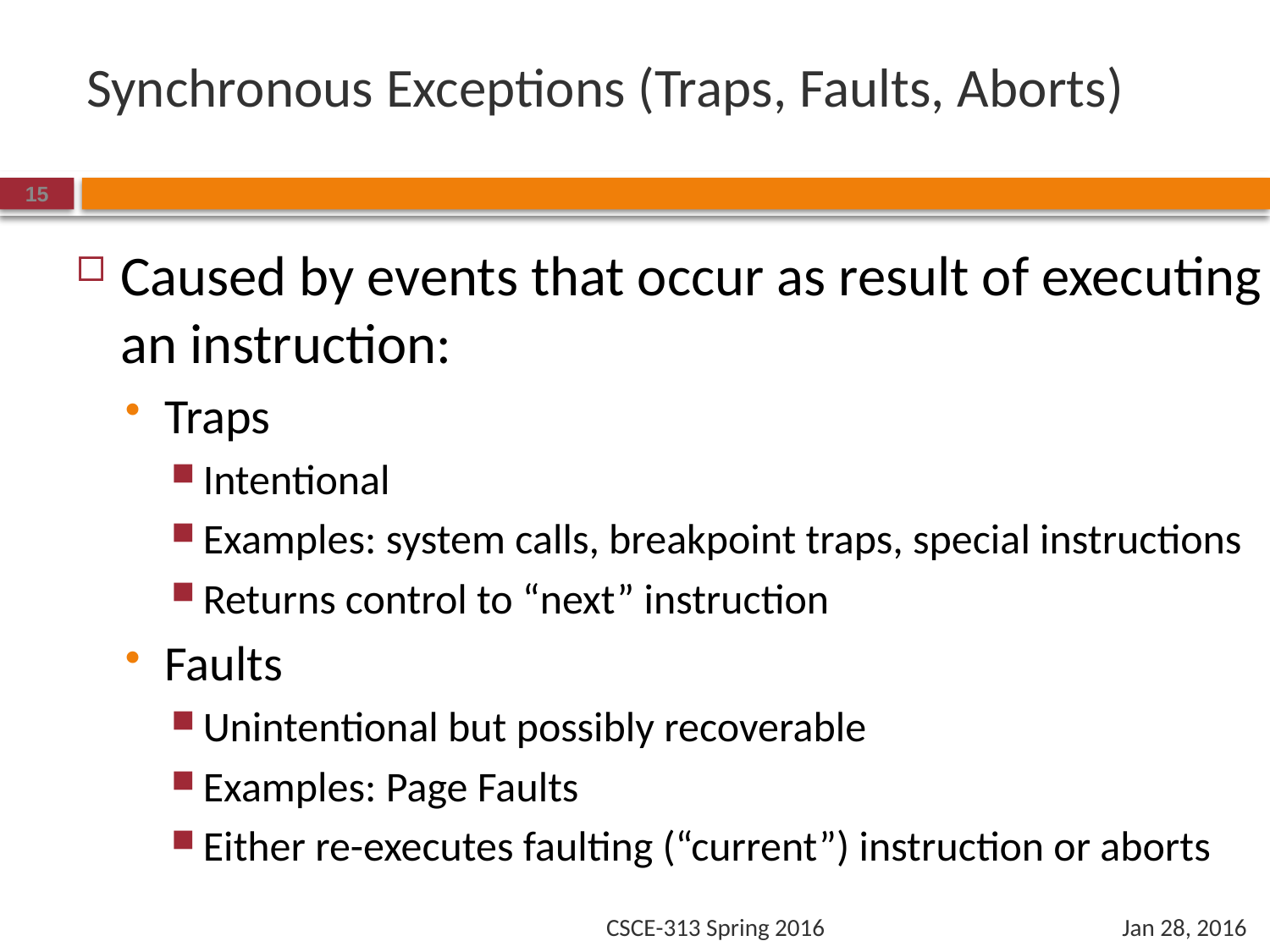

# Synchronous Exceptions (Traps, Faults, Aborts)
Jan 28, 2016
Caused by events that occur as result of executing an instruction:
Traps
Intentional
Examples: system calls, breakpoint traps, special instructions
Returns control to “next” instruction
Faults
Unintentional but possibly recoverable
Examples: Page Faults
Either re-executes faulting (“current”) instruction or aborts
15
CSCE-313 Spring 2016